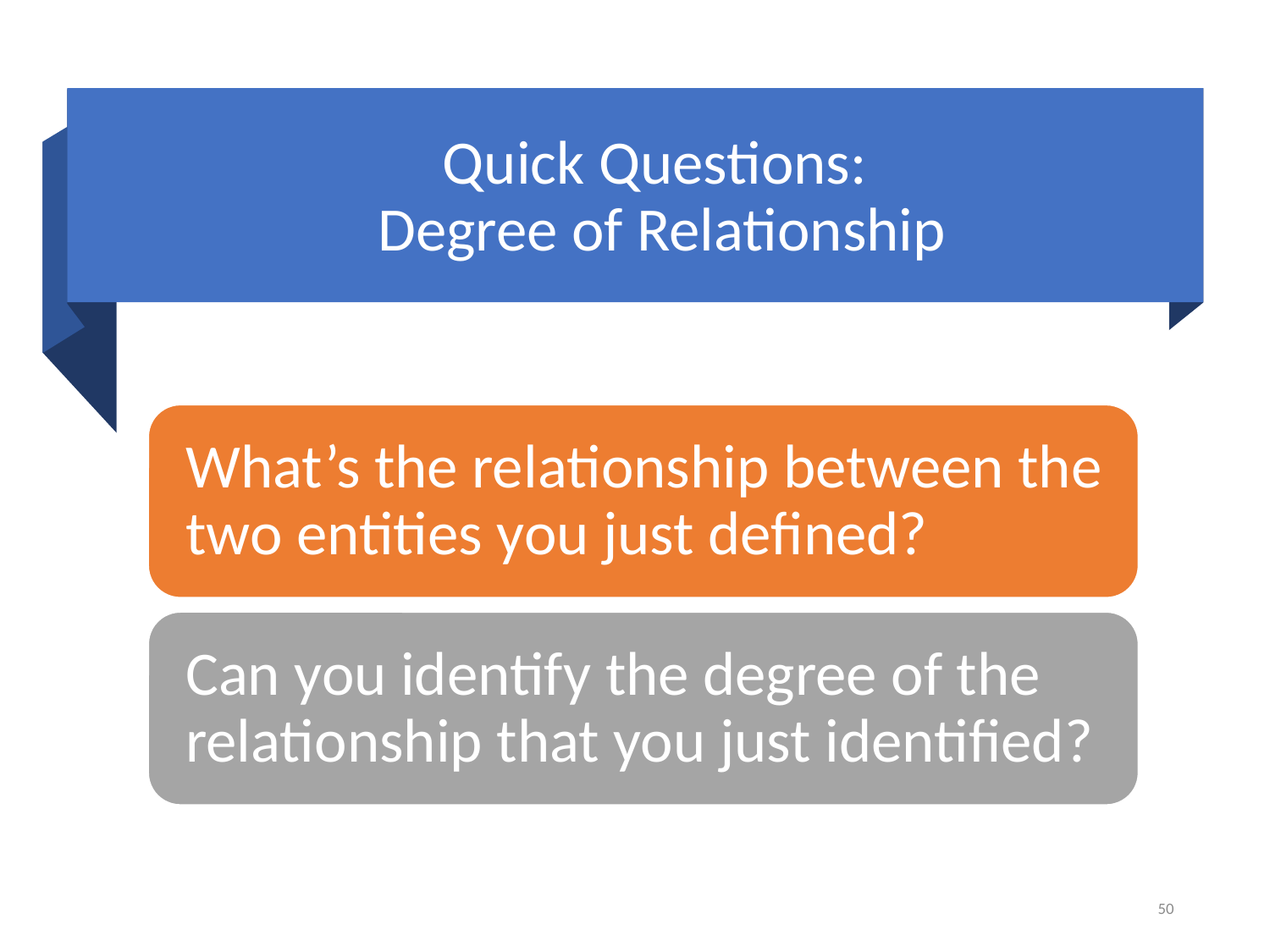

# Quick Questions: Degree of Relationship
What’s the relationship between the two entities you just defined?
Can you identify the degree of the relationship that you just identified?
50